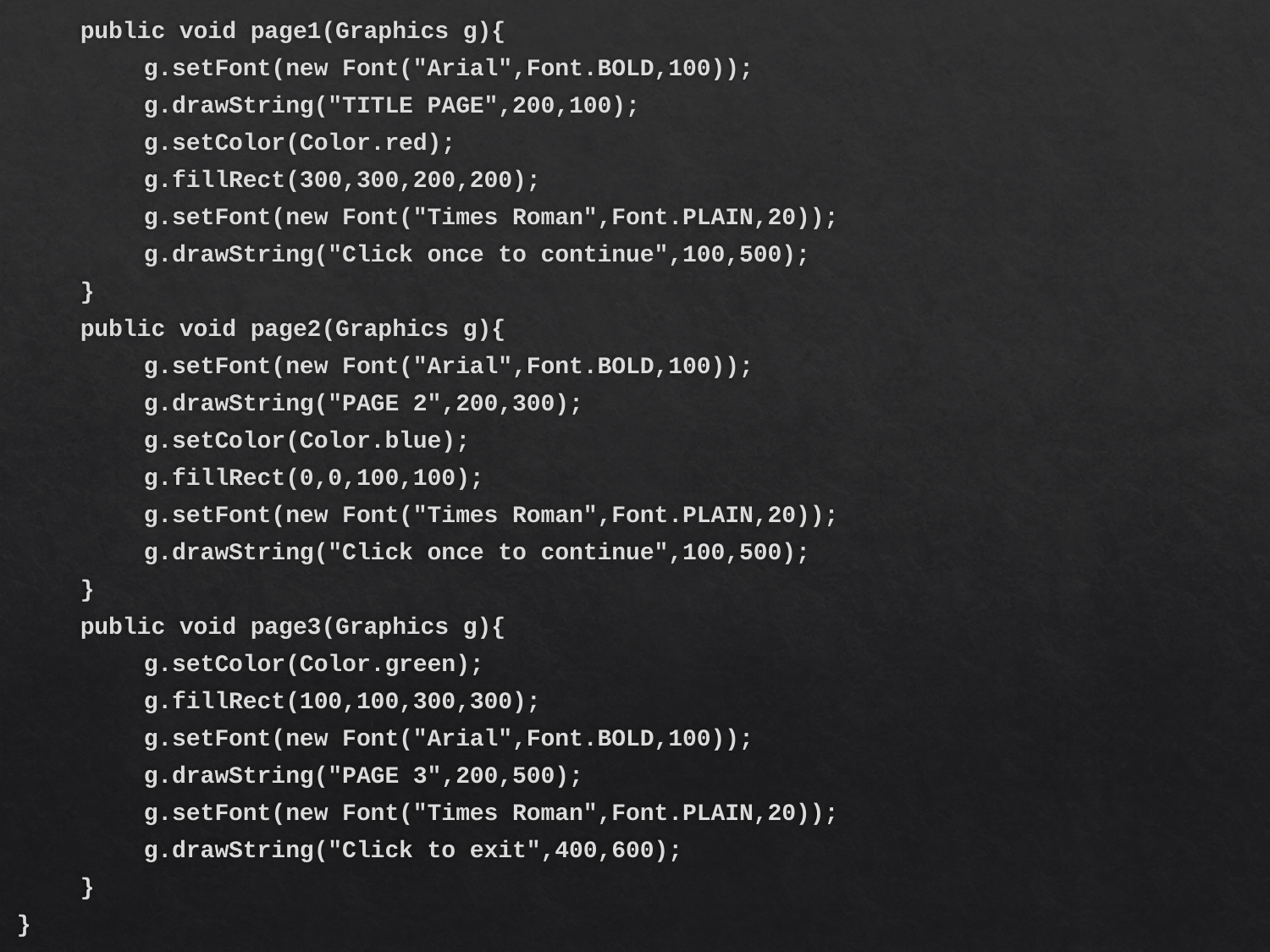

public void page1(Graphics g){
		g.setFont(new Font("Arial",Font.BOLD,100));
		g.drawString("TITLE PAGE",200,100);
		g.setColor(Color.red);
		g.fillRect(300,300,200,200);
		g.setFont(new Font("Times Roman",Font.PLAIN,20));
		g.drawString("Click once to continue",100,500);
	}
	public void page2(Graphics g){
		g.setFont(new Font("Arial",Font.BOLD,100));
		g.drawString("PAGE 2",200,300);
		g.setColor(Color.blue);
		g.fillRect(0,0,100,100);
		g.setFont(new Font("Times Roman",Font.PLAIN,20));
		g.drawString("Click once to continue",100,500);
	}
	public void page3(Graphics g){
		g.setColor(Color.green);
		g.fillRect(100,100,300,300);
		g.setFont(new Font("Arial",Font.BOLD,100));
		g.drawString("PAGE 3",200,500);
		g.setFont(new Font("Times Roman",Font.PLAIN,20));
		g.drawString("Click to exit",400,600);
	}
}